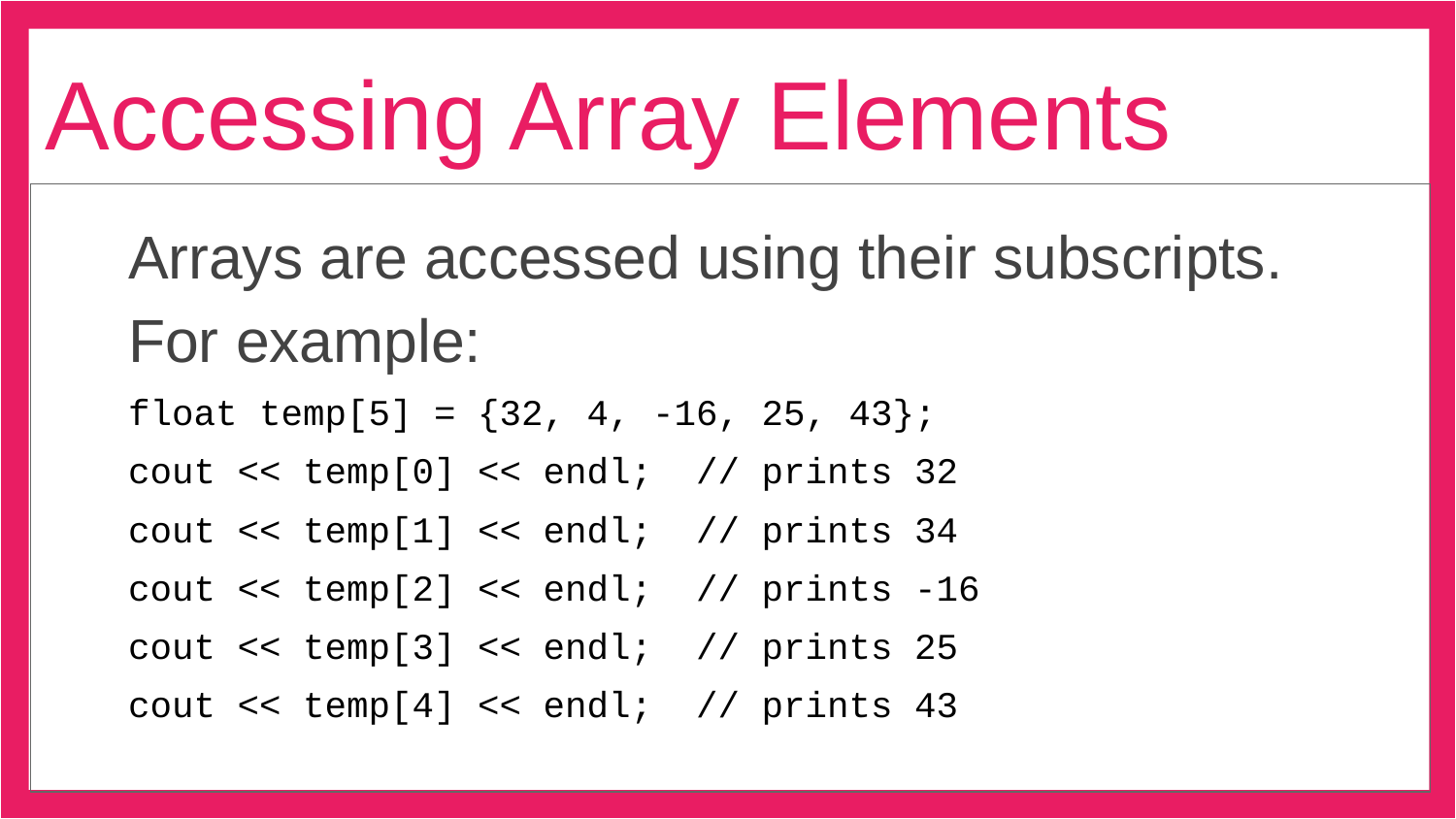

# Accessing Array Elements
are accessed using their subscripts. For example:
float temp[5] = {32, 4, -16, 25, 43};
cout << temp[0] << endl;  // prints 32
cout << temp[1] << endl;  // prints 34
cout << temp[2] << endl;  // prints -16
cout << temp[3] << endl;  // prints 25
cout << temp[4] << endl;  // prints 43

Arrays are accessed using their subscripts. For example:
float temp[5] = {32, 4, -16, 25, 43};
cout << temp[0] << endl;  // prints 32
cout << temp[1] << endl;  // prints 34
cout << temp[2] << endl;  // prints -16
cout << temp[3] << endl;  // prints 25
cout << temp[4] << endl;  // prints 43